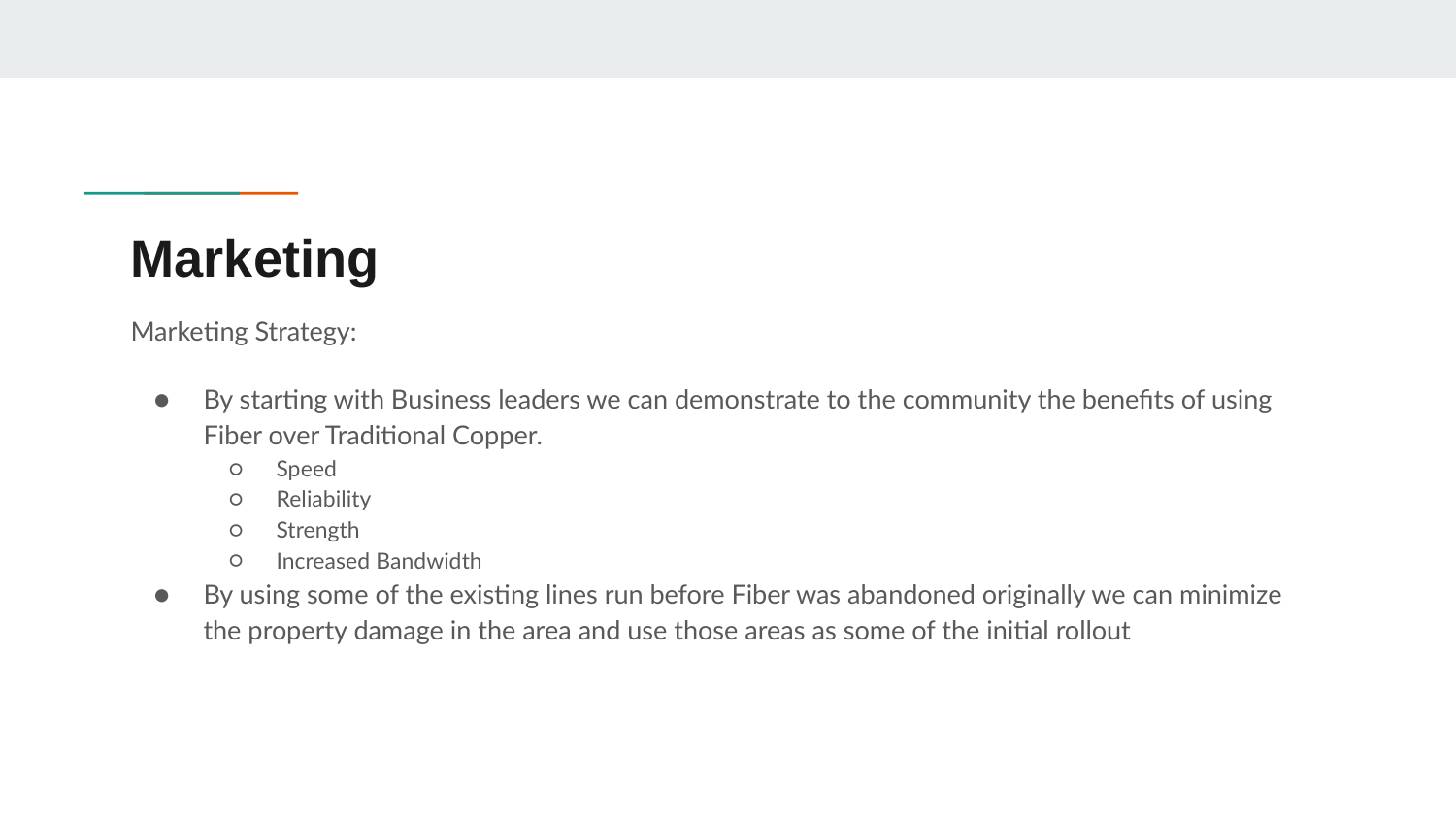

# Marketing
Marketing Strategy:
By starting with Business leaders we can demonstrate to the community the benefits of using Fiber over Traditional Copper.
Speed
Reliability
Strength
Increased Bandwidth
By using some of the existing lines run before Fiber was abandoned originally we can minimize the property damage in the area and use those areas as some of the initial rollout